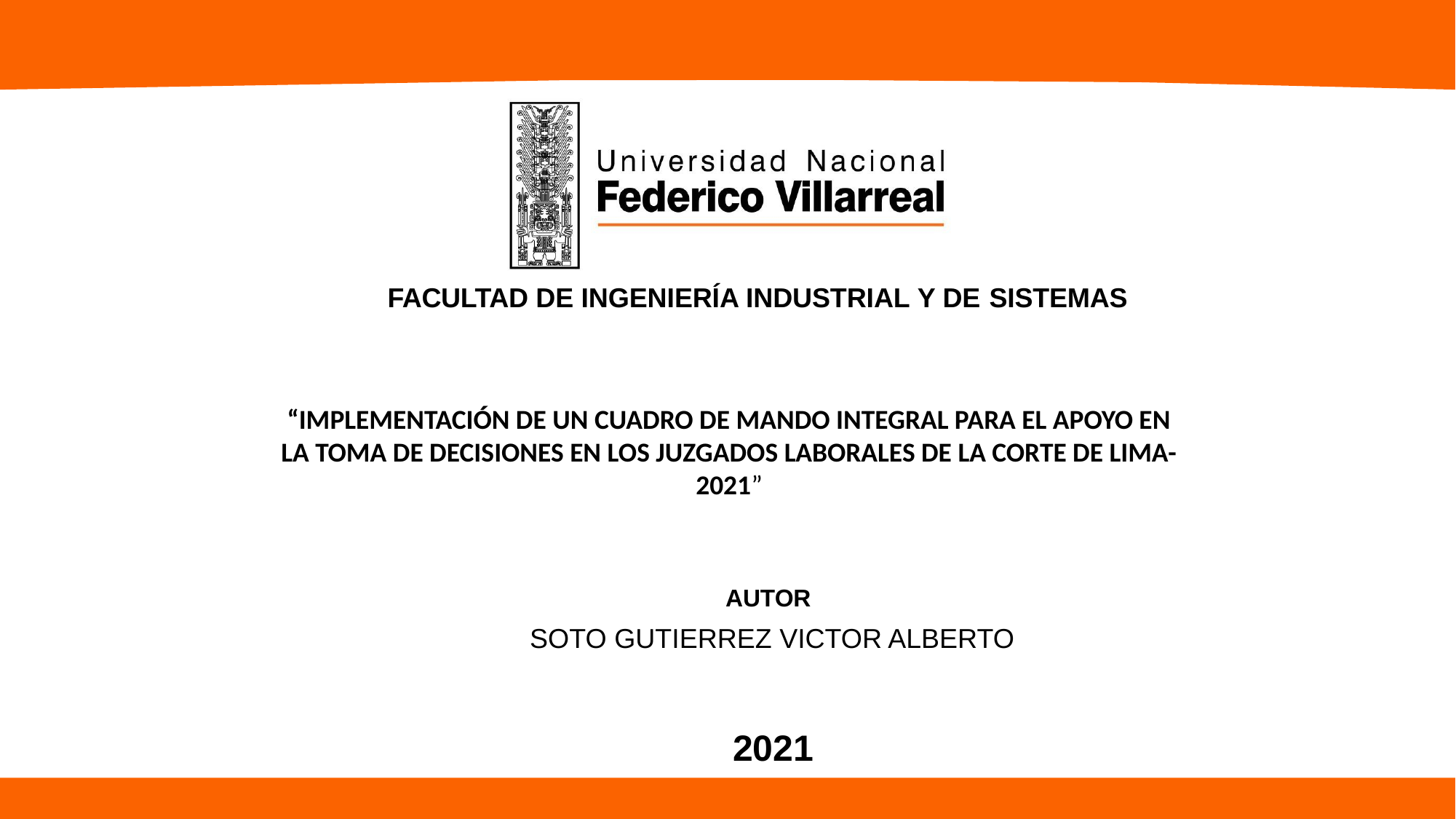

FACULTAD DE INGENIERÍA INDUSTRIAL Y DE SISTEMAS
“IMPLEMENTACIÓN DE UN CUADRO DE MANDO INTEGRAL PARA EL APOYO EN LA TOMA DE DECISIONES EN LOS JUZGADOS LABORALES DE LA CORTE DE LIMA-2021”
# AUTOR
SOTO GUTIERREZ VICTOR ALBERTO
PÁGINA 1
2021